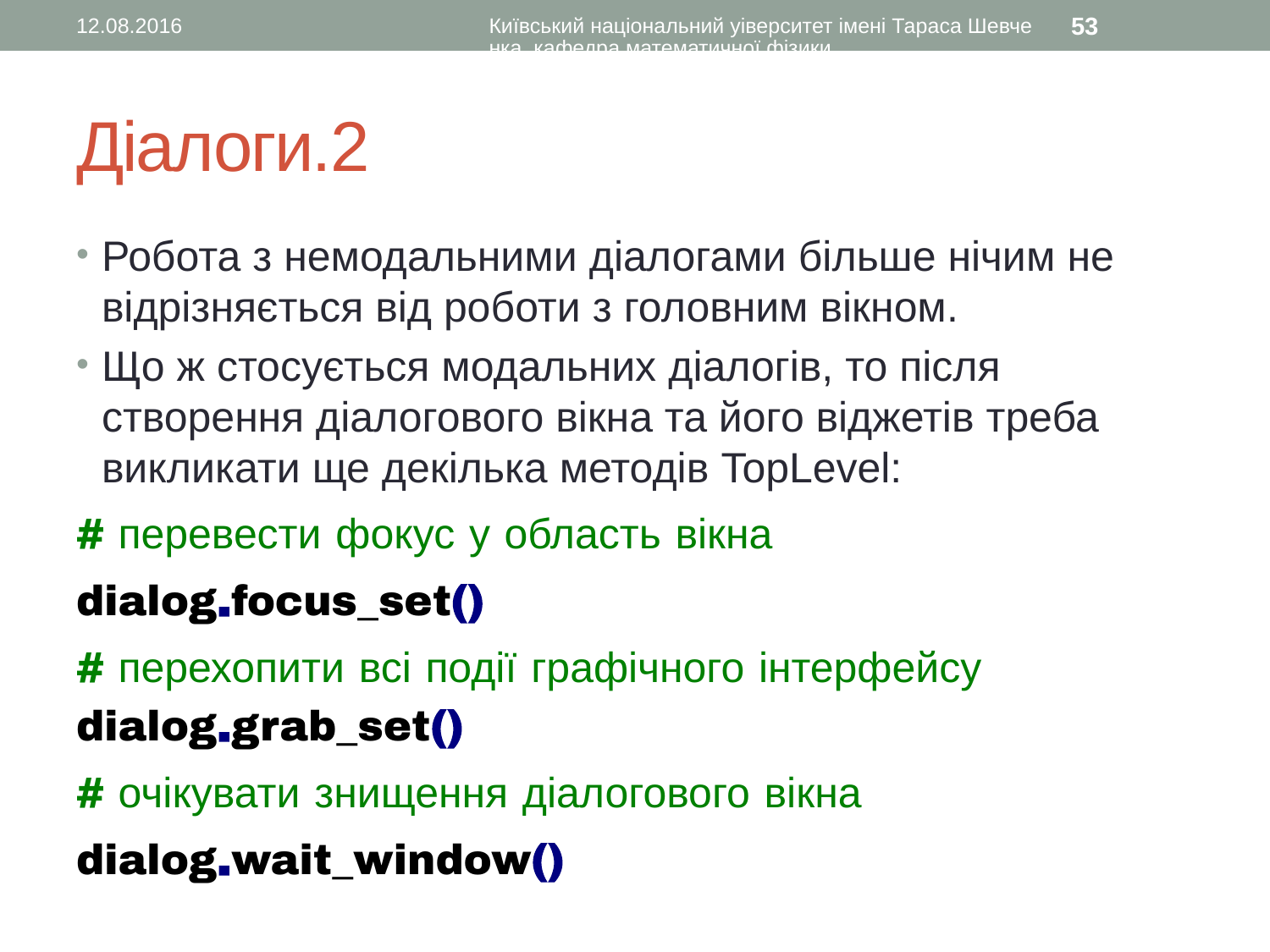

12.08.2016
Київський національний уіверситет імені Тараса Шевченка, кафедра математичної фізики
53
# Діалоги.2
Робота з немодальними діалогами більше нічим не відрізняється від роботи з головним вікном.
Що ж стосується модальних діалогів, то після створення діалогового вікна та його віджетів треба викликати ще декілька методів TopLevel:
# перевести фокус у область вікна
dialog.focus_set()
# перехопити всі події графічного інтерфейсу dialog.grab_set()
# очікувати знищення діалогового вікна
dialog.wait_window()